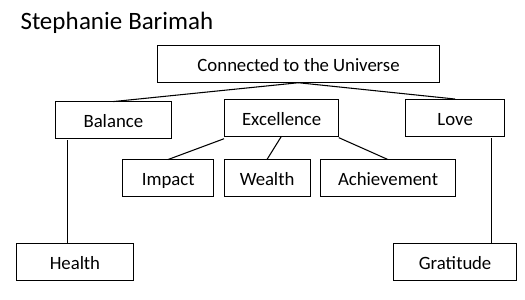

# Stephanie Barimah
Connected to the Universe
Balance
Impact
Health
Excellence
Love
Wealth
Achievement
Gratitude